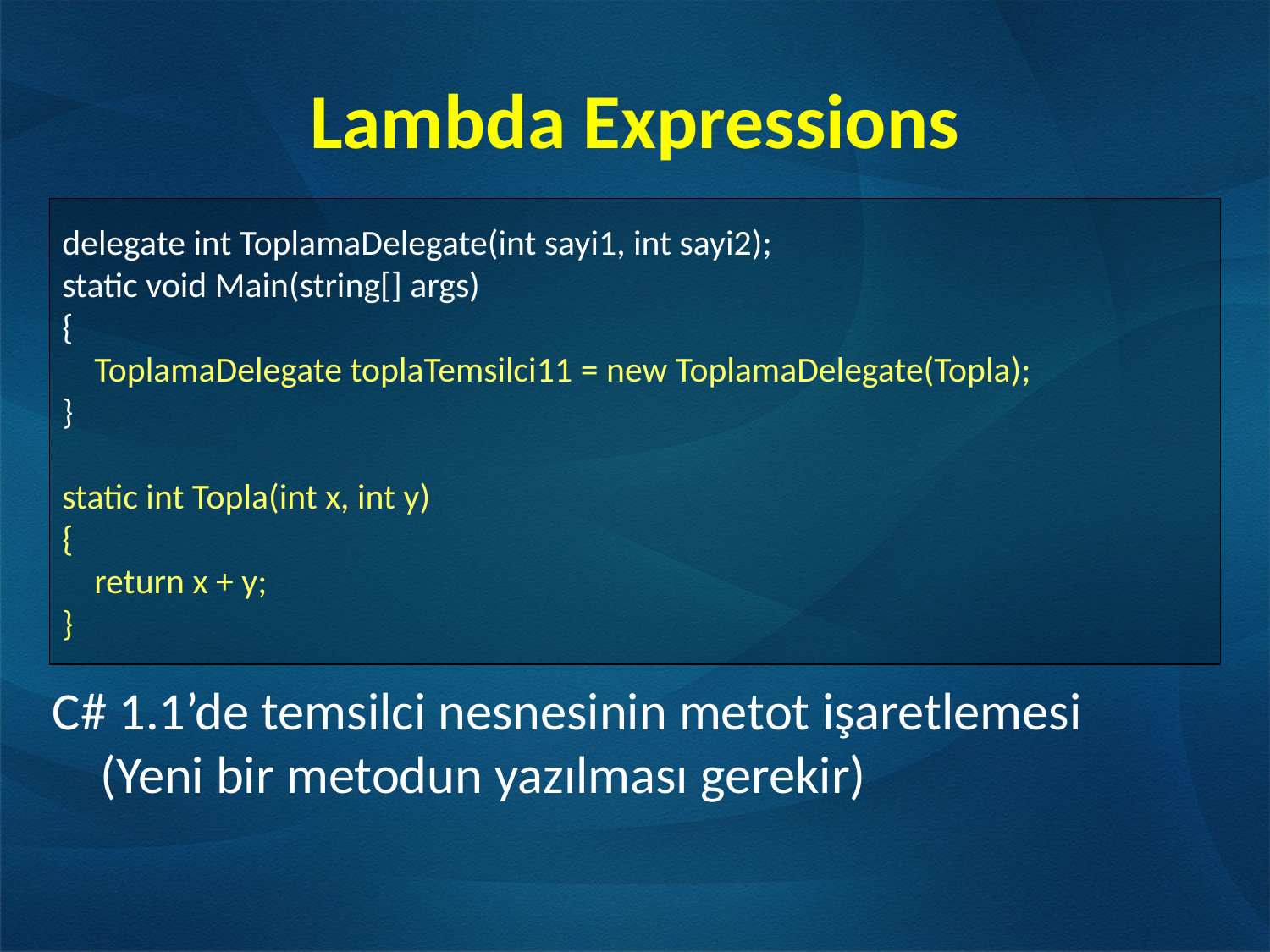

# Lambda Expressions
delegate int ToplamaDelegate(int sayi1, int sayi2);
static void Main(string[] args)
{
    ToplamaDelegate toplaTemsilci11 = new ToplamaDelegate(Topla);
}

static int Topla(int x, int y)
{
    return x + y;
}
C# 1.1’de temsilci nesnesinin metot işaretlemesi
(Yeni bir metodun yazılması gerekir)